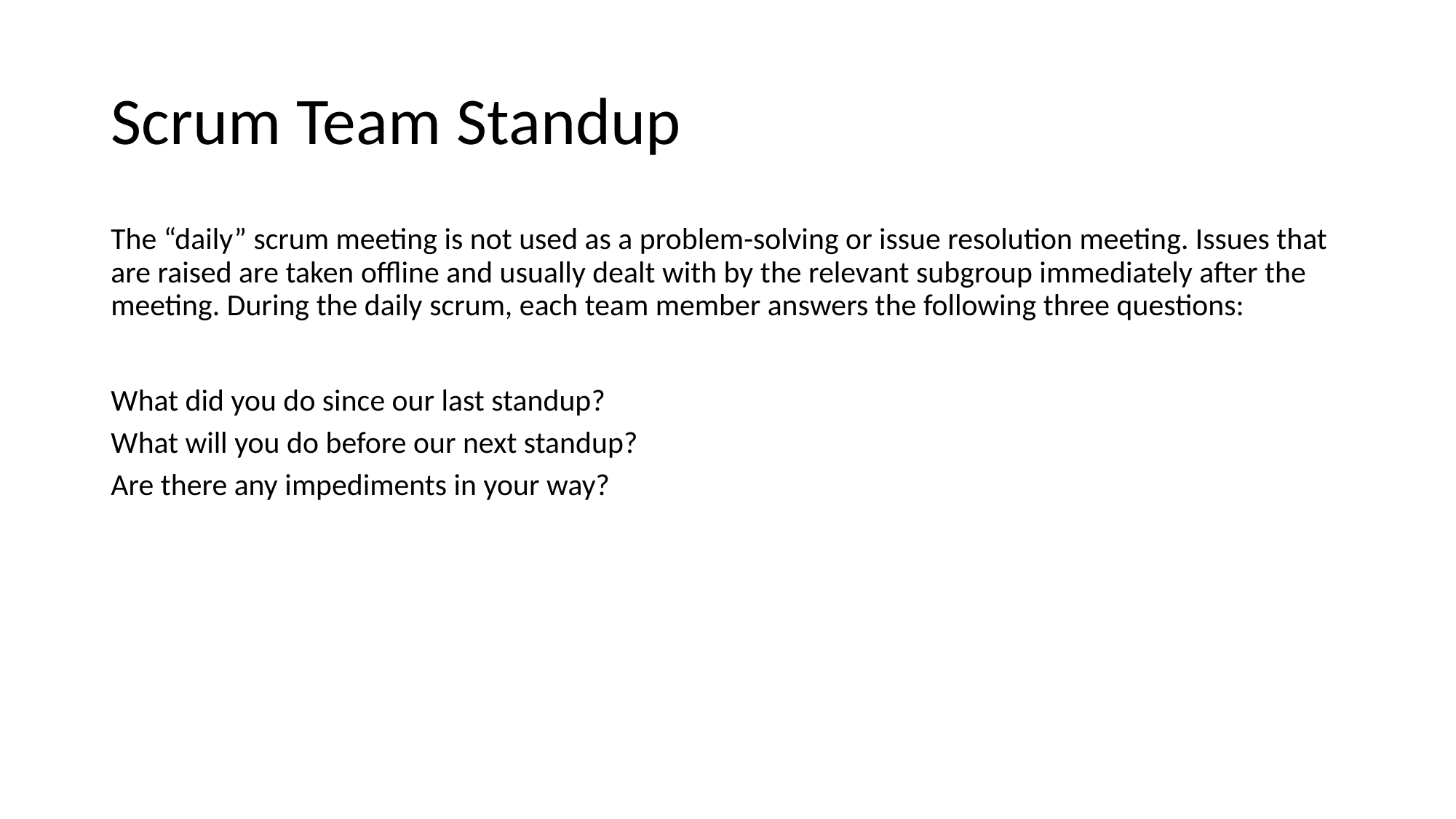

# Scrum Team Standup
The “daily” scrum meeting is not used as a problem-solving or issue resolution meeting. Issues that are raised are taken offline and usually dealt with by the relevant subgroup immediately after the meeting. During the daily scrum, each team member answers the following three questions:

What did you do since our last standup?
What will you do before our next standup?
Are there any impediments in your way?